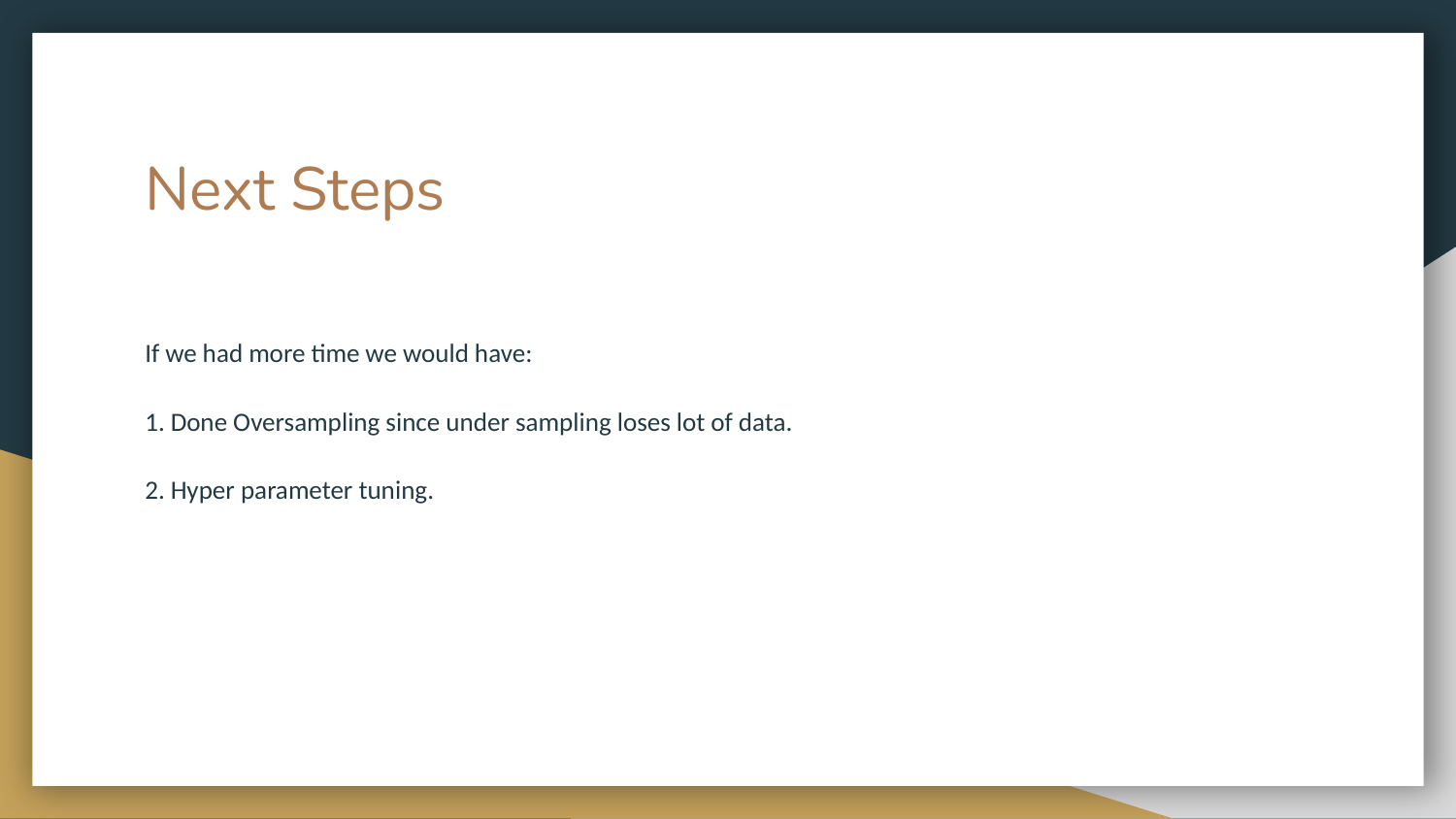

# Next Steps
If we had more time we would have:
1. Done Oversampling since under sampling loses lot of data.
2. Hyper parameter tuning.